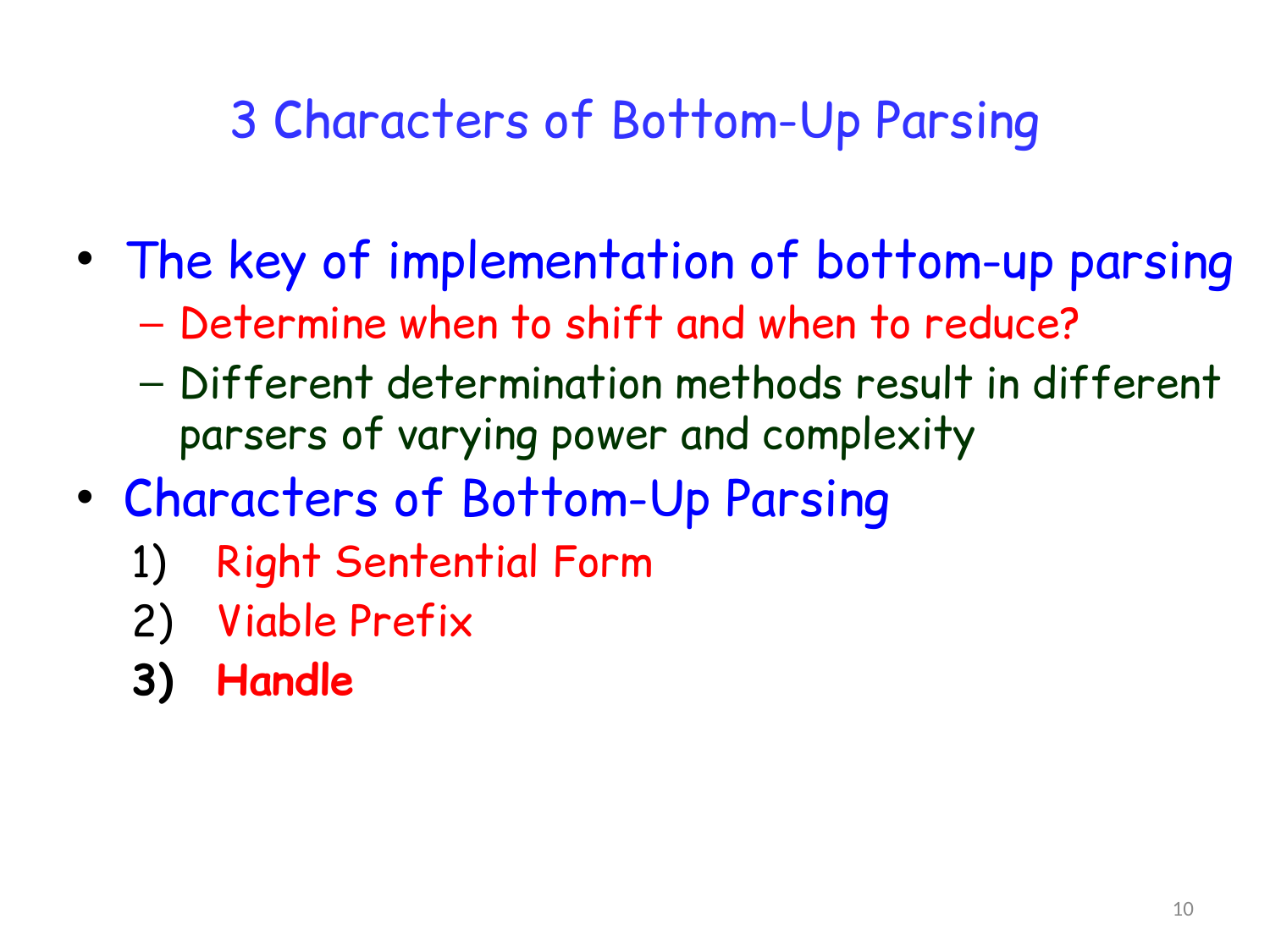

# 3 Characters of Bottom-Up Parsing
The key of implementation of bottom-up parsing
Determine when to shift and when to reduce?
Different determination methods result in different parsers of varying power and complexity
Characters of Bottom-Up Parsing
Right Sentential Form
Viable Prefix
Handle
10